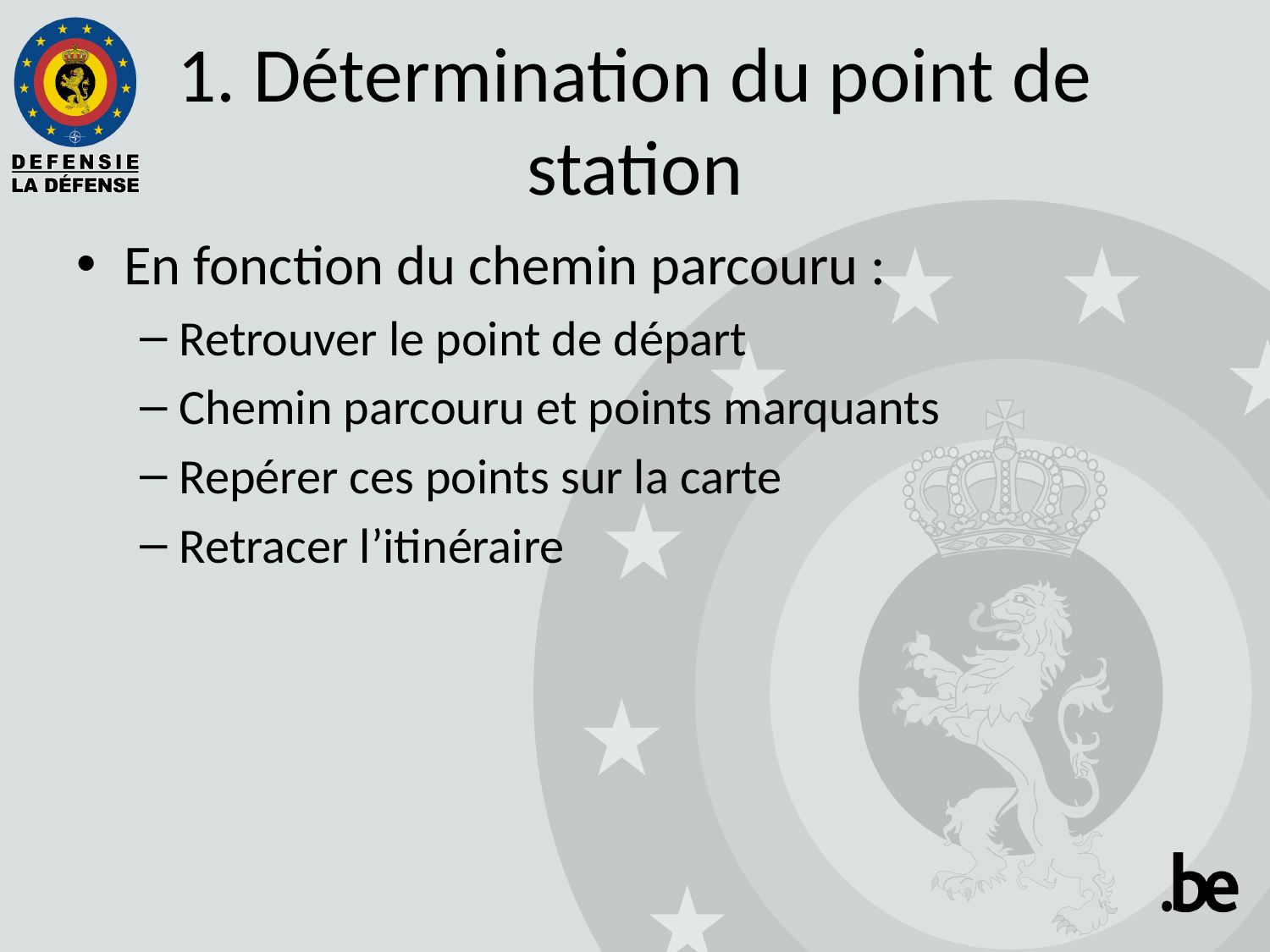

# 1. Détermination du point de station
En fonction du chemin parcouru :
Retrouver le point de départ
Chemin parcouru et points marquants
Repérer ces points sur la carte
Retracer l’itinéraire